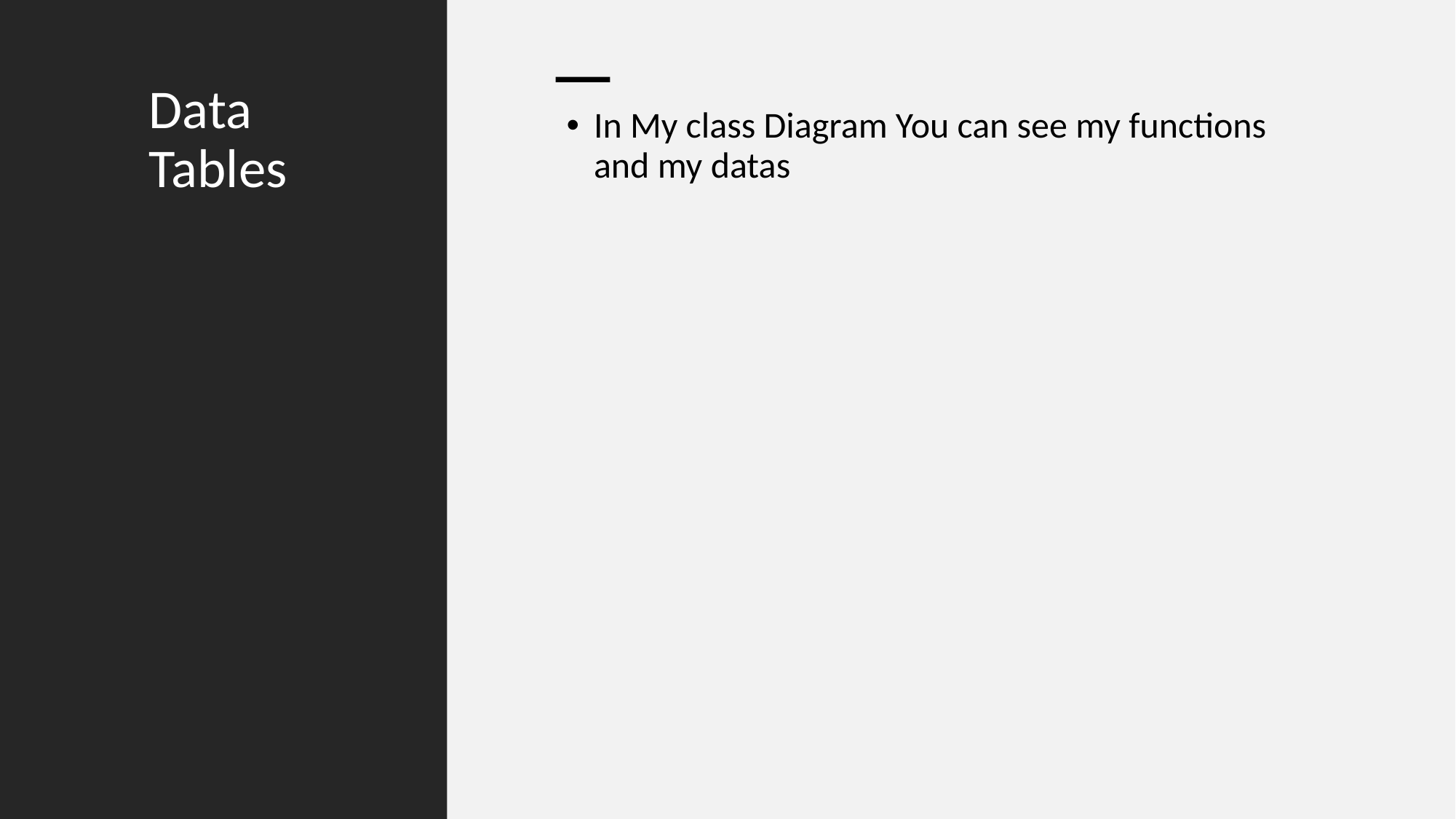

# Data Tables

In My class Diagram You can see my functions and my datas